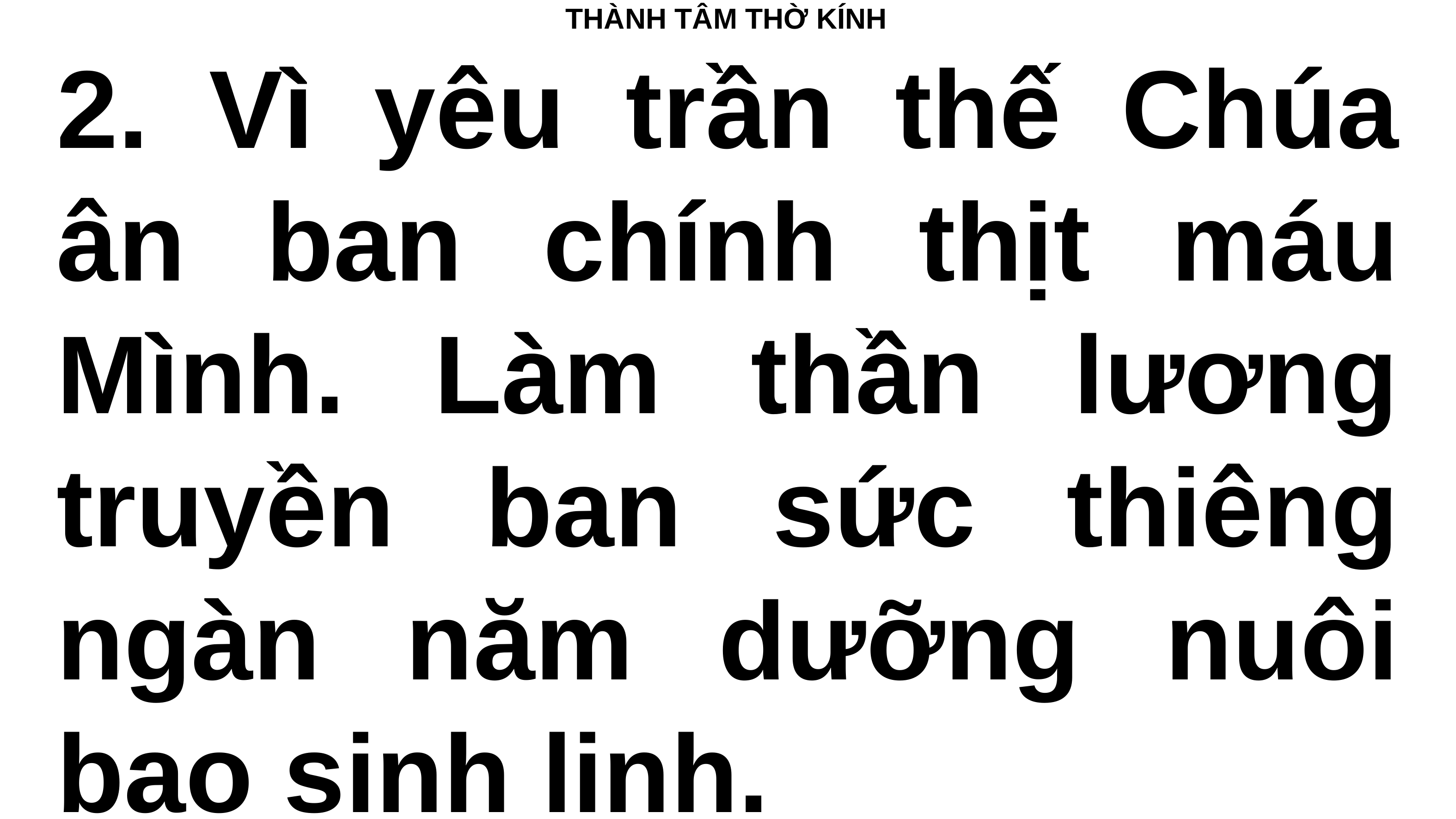

# THÀNH TÂM THỜ KÍNH
2. Vì yêu trần thế Chúa ân ban chính thịt máu Mình. Làm thần lương truyền ban sức thiêng ngàn năm dưỡng nuôi bao sinh linh.